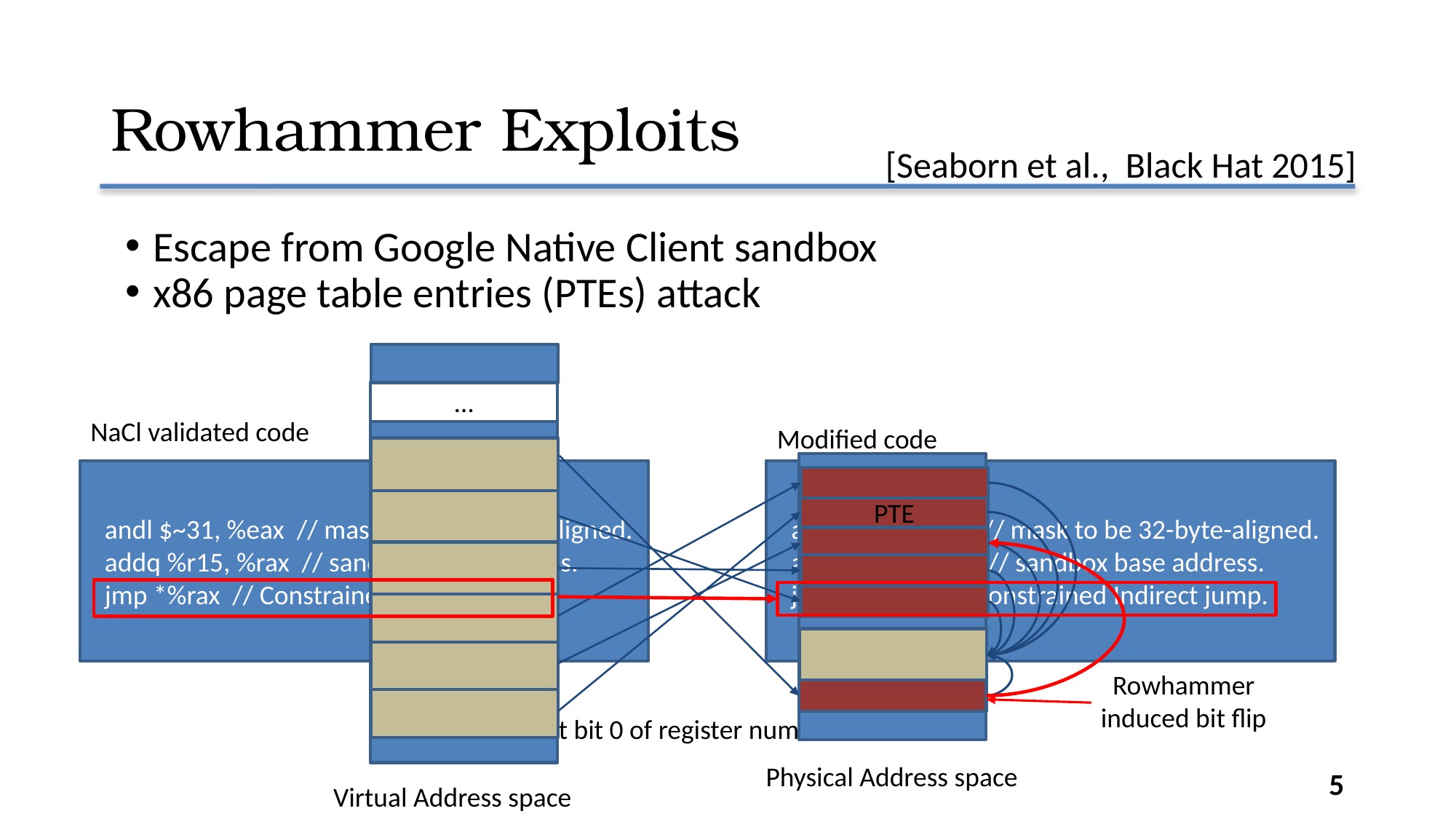

Rowhammer Exploits
[Seaborn et al.,  Black Hat 2015]

Escape from Google Native Client sandbox
x86 page table entries (PTEs) attack

…
NaCl validated code
Modified code

andl $~31, %eax  // mask to be 32-byte-aligned.
addq %r15, %rax  // sandbox base address.
jmp *%rax  // Constrained Indirect jump.
andl $~31, %eax  // mask to be 32-byte-aligned.
addq %r15, %rax  // sandbox base address.
jmp *%rcx  // Unconstrained Indirect jump.

PTE

Rowhammer induced bit flip

Bit flip at bit 0 of register number
Physical Address space
5
Virtual Address space